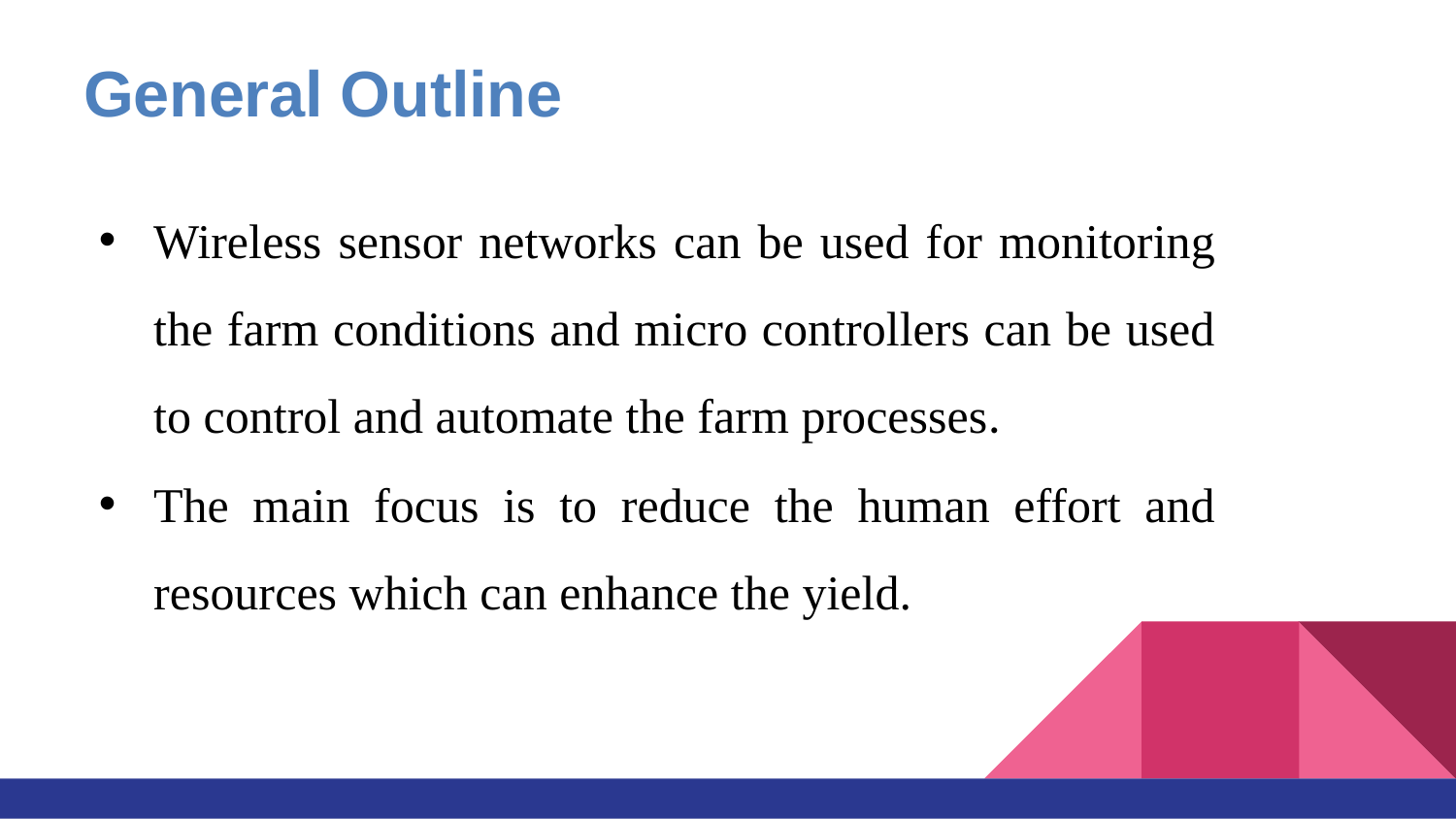

# General Outline
Wireless sensor networks can be used for monitoring the farm conditions and micro controllers can be used to control and automate the farm processes.
The main focus is to reduce the human effort and resources which can enhance the yield.